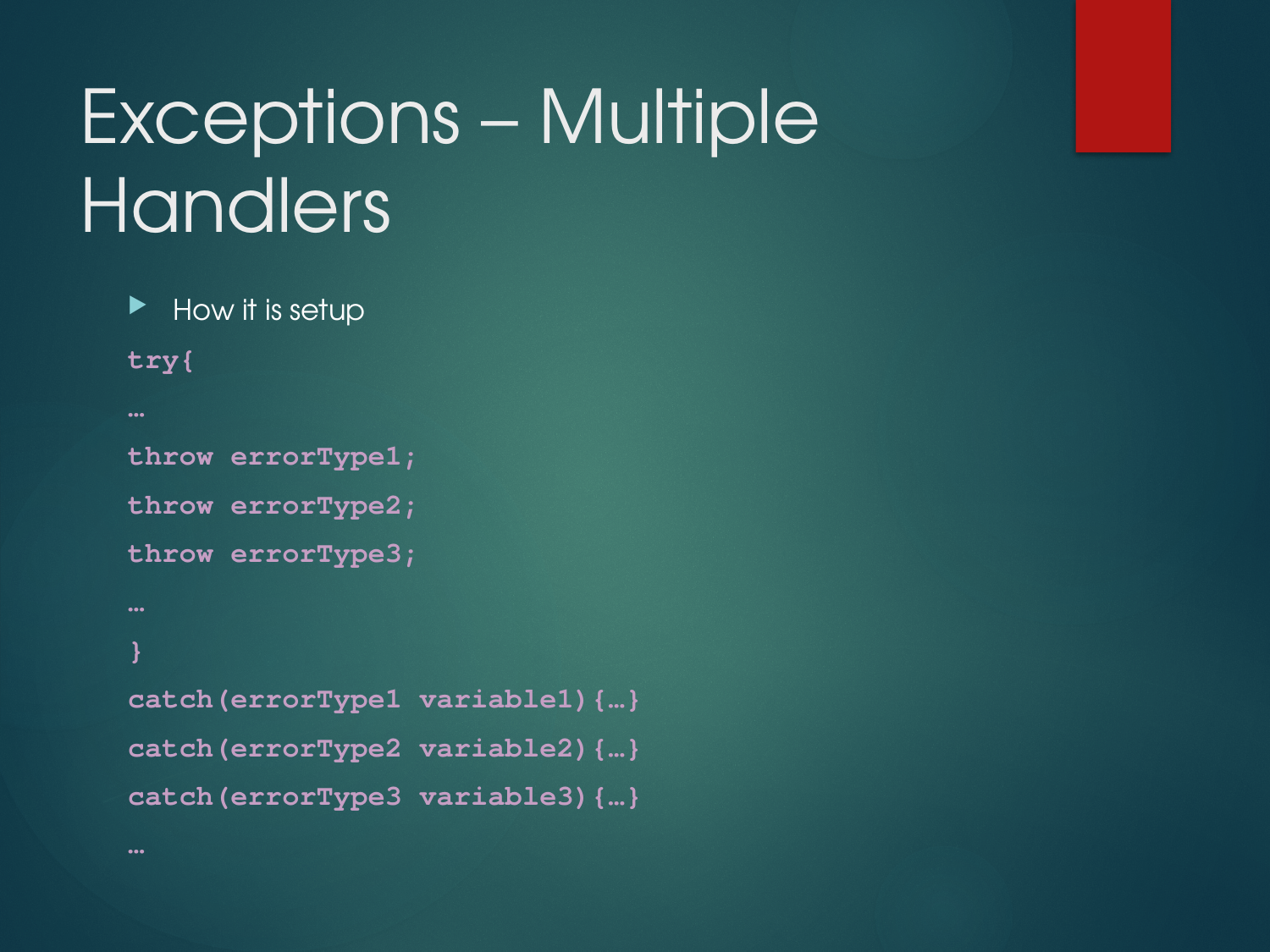

# Exceptions – Multiple Handlers
How it is setup
try{
…
throw errorType1;
throw errorType2;
throw errorType3;
…
}
catch(errorType1 variable1){…}
catch(errorType2 variable2){…}
catch(errorType3 variable3){…}
…